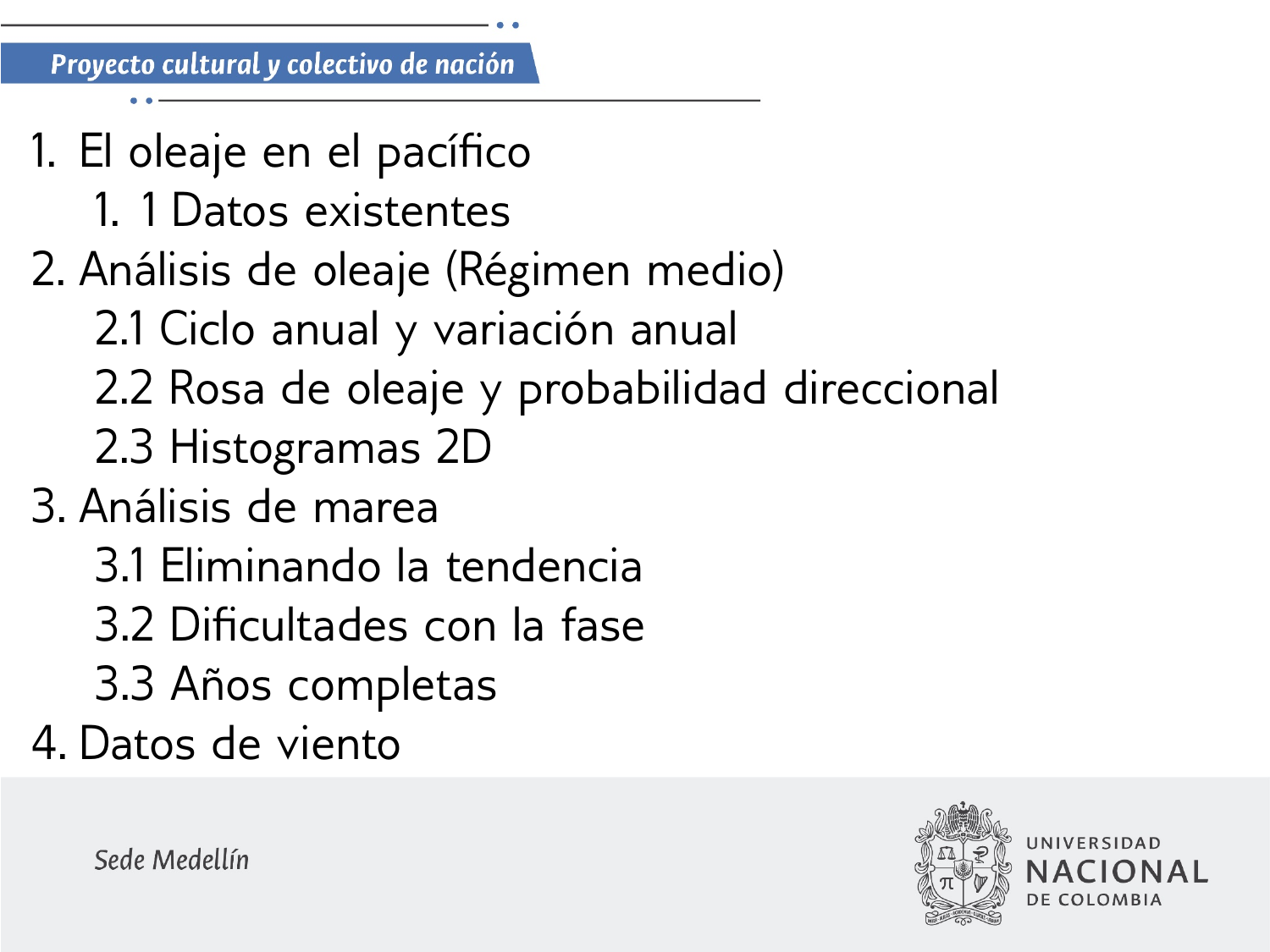

El oleaje en el pacífico
1 Datos existentes
Análisis de oleaje (Régimen medio)
2.1 Ciclo anual y variación anual
2.2 Rosa de oleaje y probabilidad direccional
2.3 Histogramas 2D
Análisis de marea
3.1 Eliminando la tendencia
3.2 Dificultades con la fase
3.3 Años completas
Datos de viento